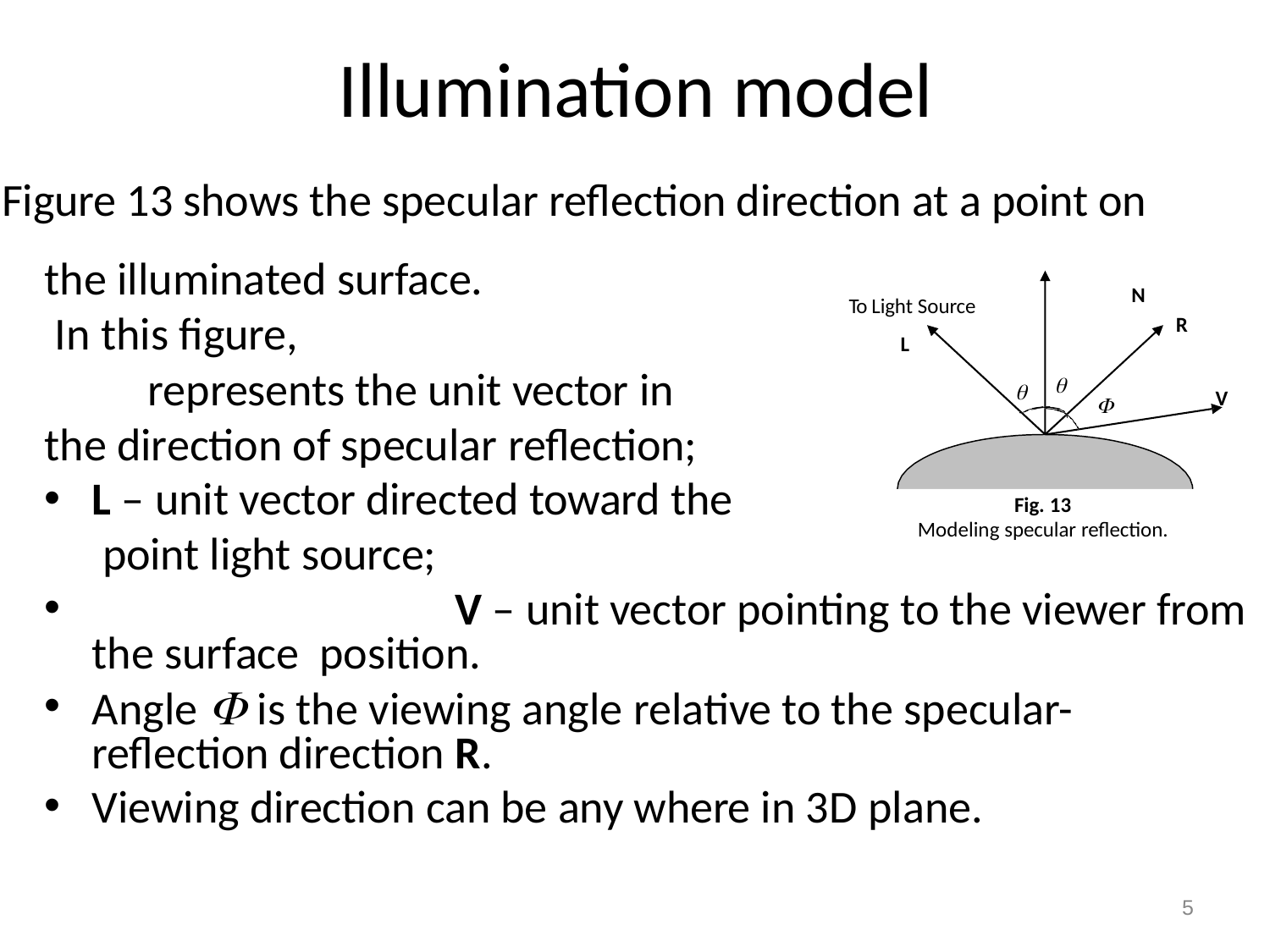

# Illumination model
Figure 13 shows the specular reflection direction at a point on

N
the illuminated surface.  In this figure,

To Light Source
L
R
          represents the unit vector in
the direction of specular reflection;
L – unit vector directed toward the  point light source;
θ
θ
V
Φ

Fig. 13
Modeling specular reflection.
                                   V – unit vector pointing to the viewer from the surface  position.
Angle Φ is the viewing angle relative to the specular-  reflection direction R.
Viewing direction can be any where in 3D plane.
5